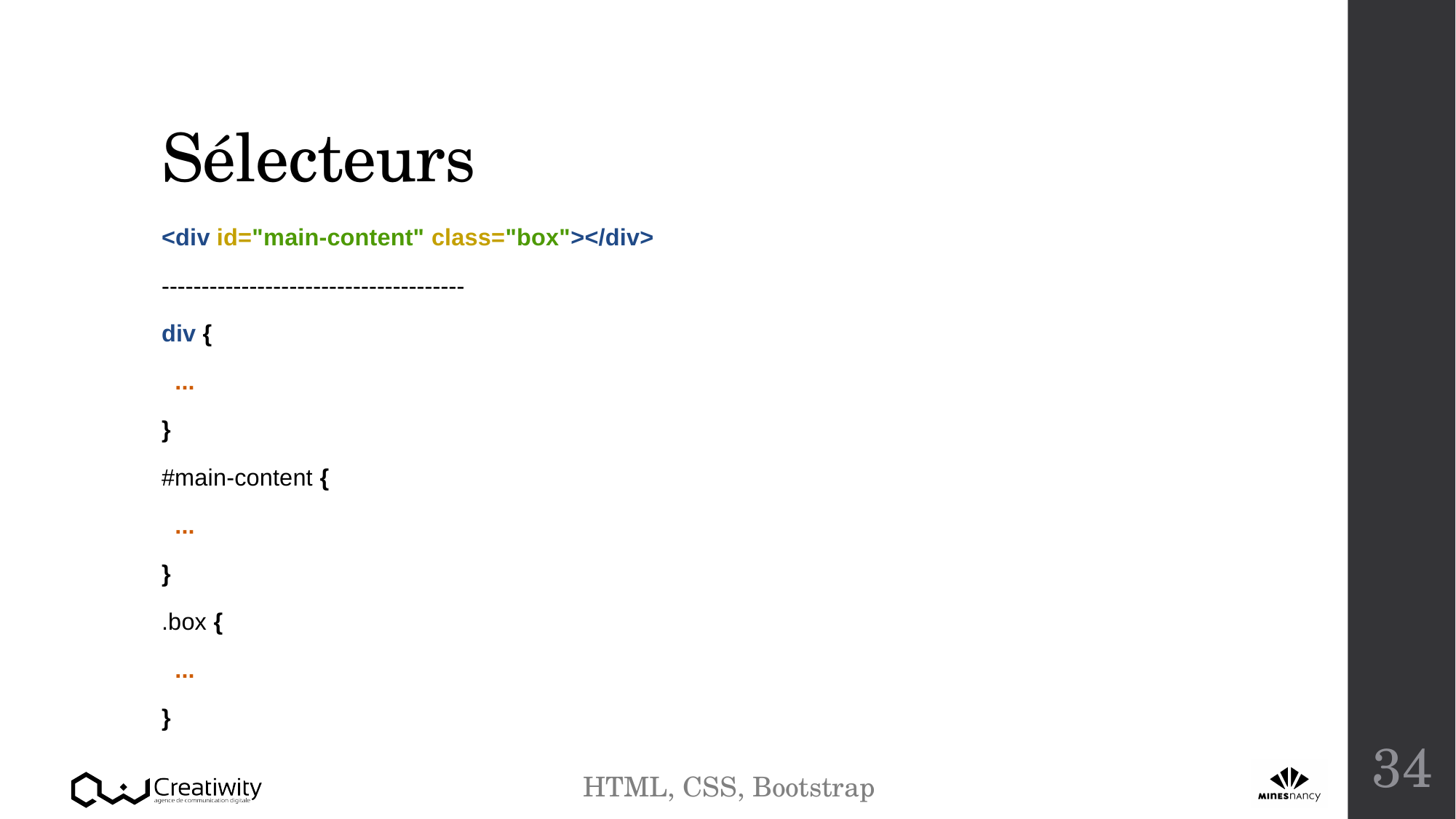

# Sélecteurs
<div id="main-content" class="box"></div>
--------------------------------------
div {
  ...
}
#main-content {
  ...
}
.box {
  ...
}

34